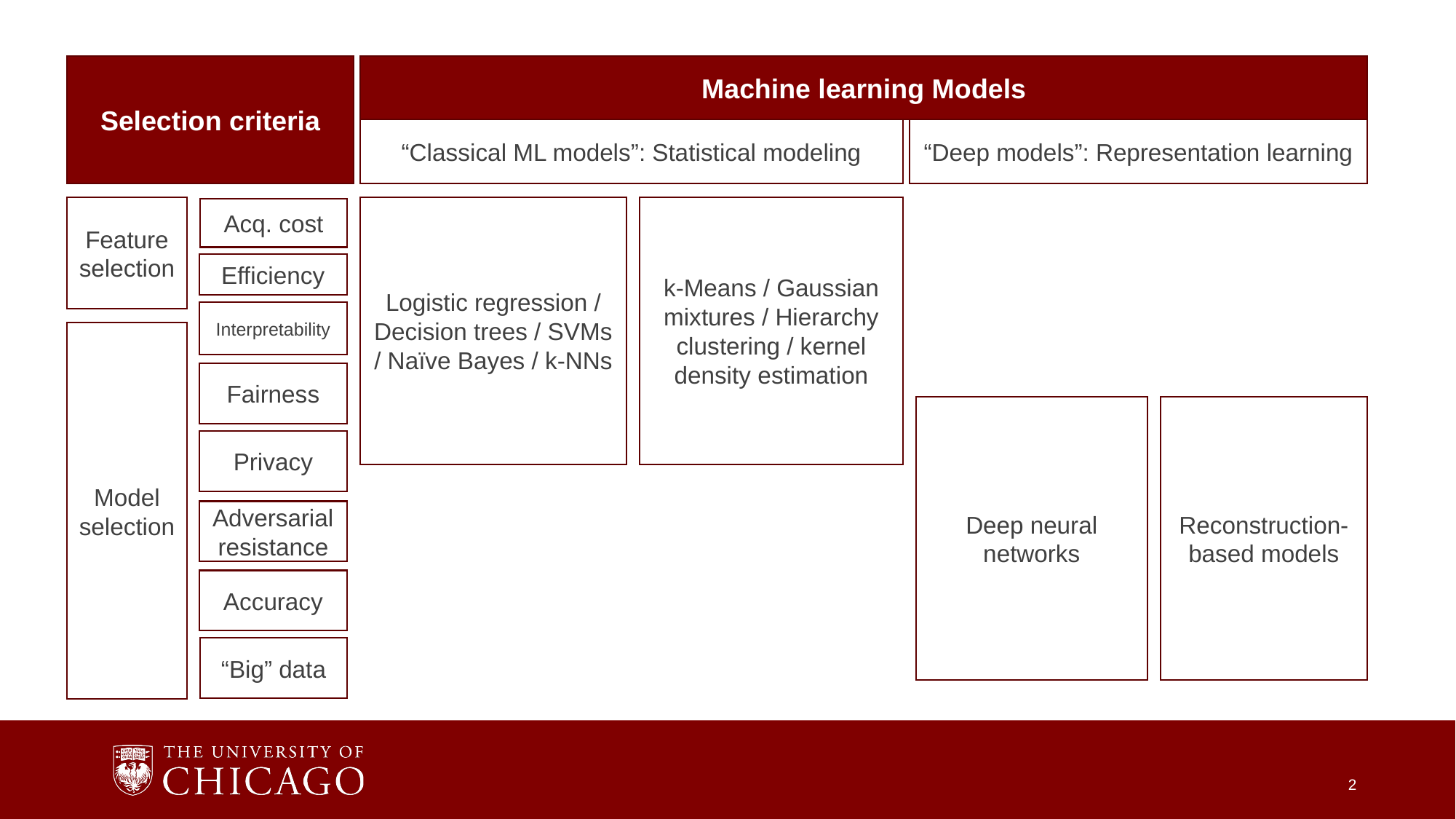

Selection criteria
Feature selection
Machine learning Models
“Classical ML models”: Statistical modeling
“Deep models”: Representation learning
k-Means / Gaussian mixtures / Hierarchy clustering / kernel density estimation
Logistic regression / Decision trees / SVMs / Naïve Bayes / k-NNs
Acq. cost
Efficiency
Interpretability
Model selection
Fairness
Reconstruction-based models
Deep neural networks
Privacy
Adversarial resistance
Accuracy
“Big” data
2